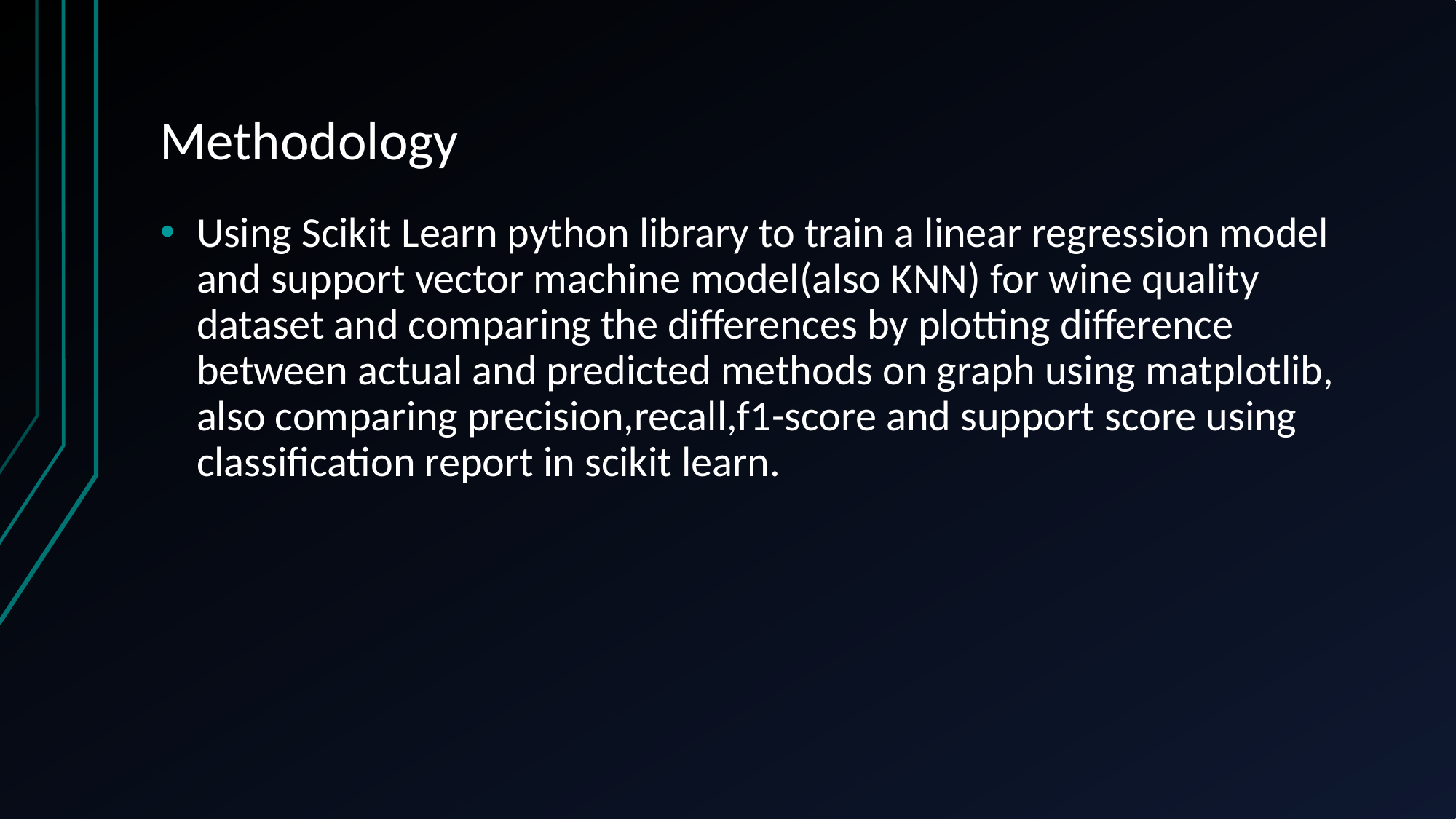

# Methodology
Using Scikit Learn python library to train a linear regression model and support vector machine model(also KNN) for wine quality dataset and comparing the differences by plotting difference between actual and predicted methods on graph using matplotlib, also comparing precision,recall,f1-score and support score using classification report in scikit learn.